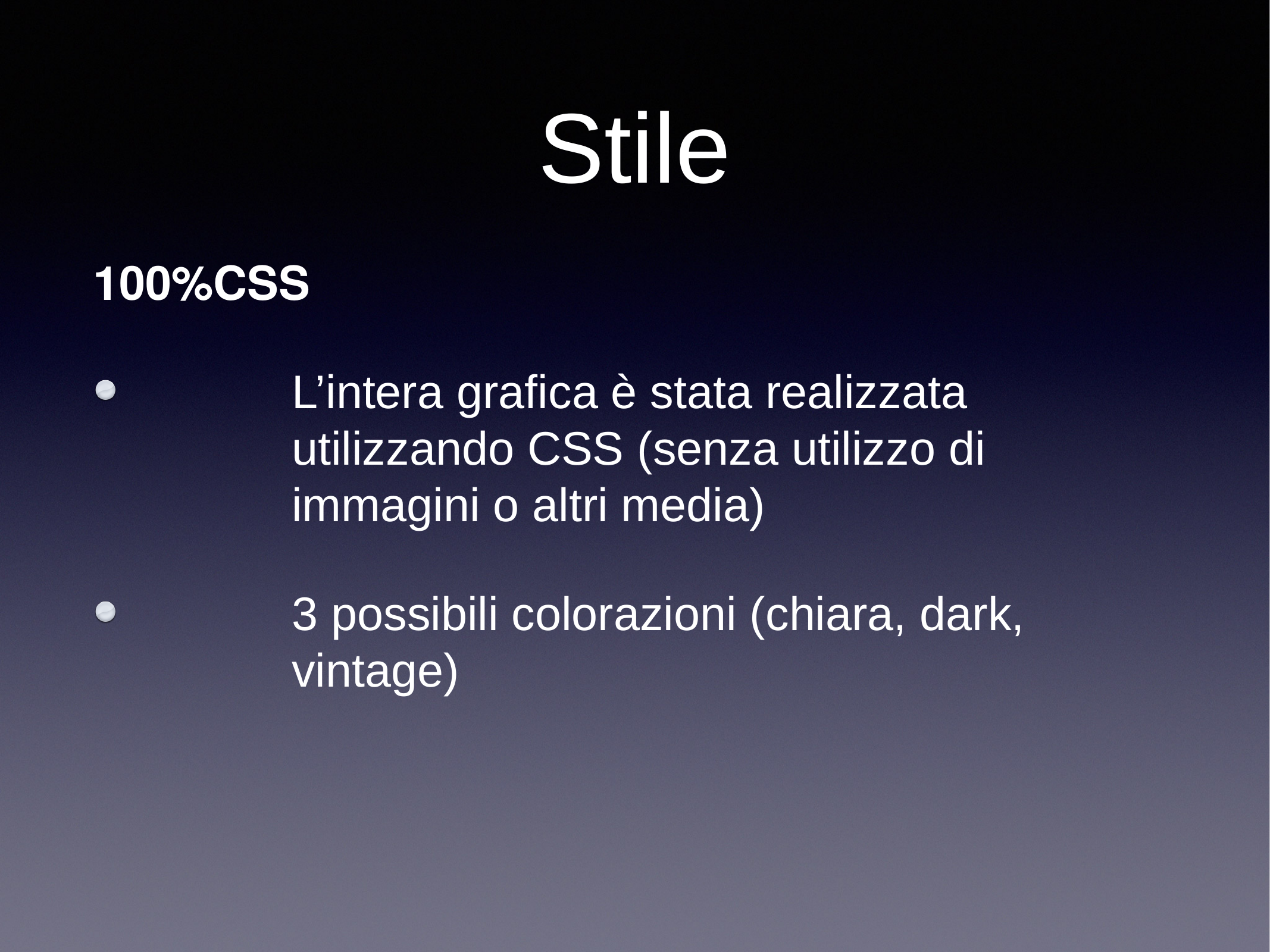

# Stile
100%CSS
L’intera grafica è stata realizzata utilizzando CSS (senza utilizzo di immagini o altri media)
3 possibili colorazioni (chiara, dark, vintage)